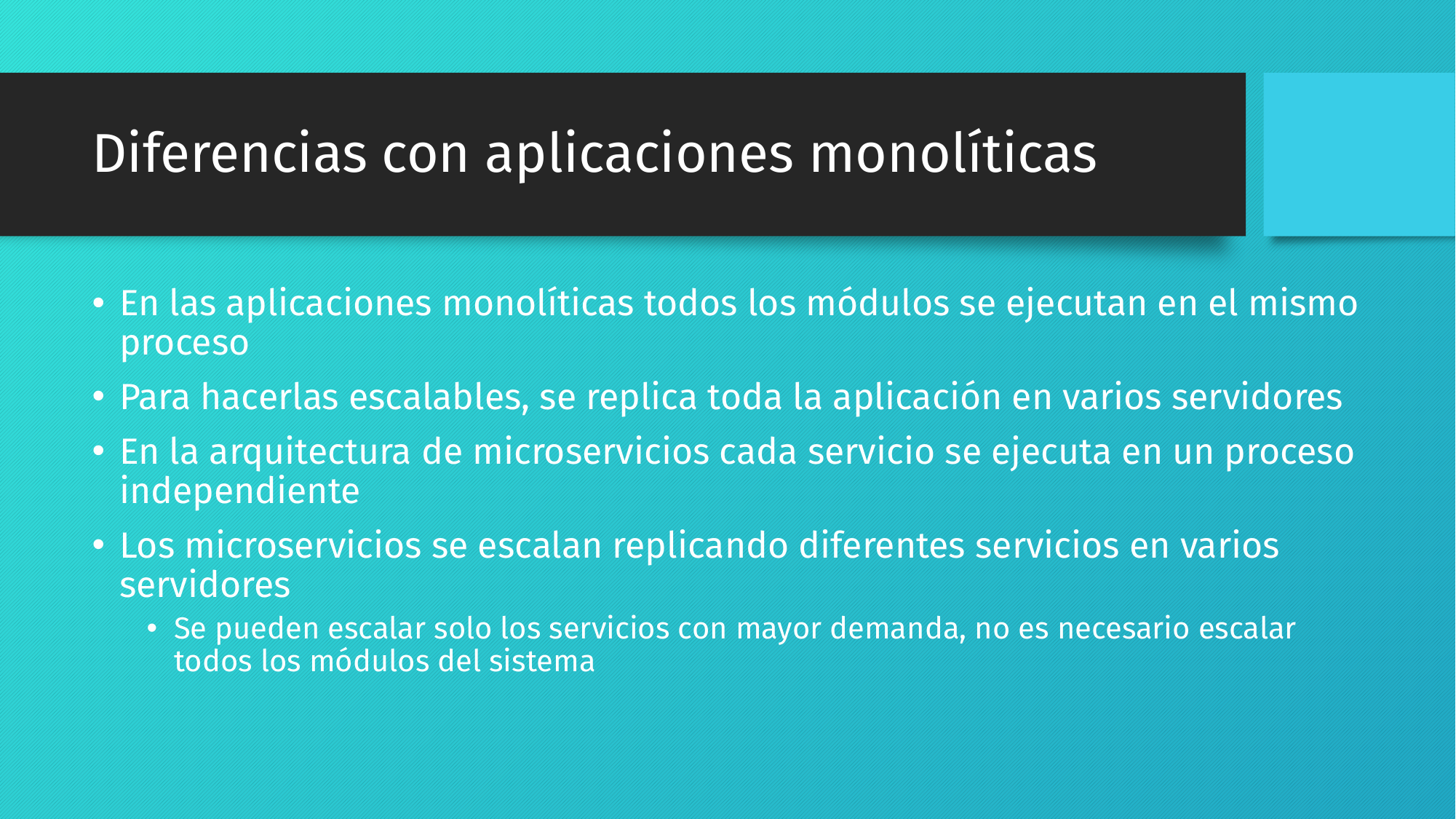

# Diferencias con aplicaciones monolíticas
En las aplicaciones monolíticas todos los módulos se ejecutan en el mismo proceso
Para hacerlas escalables, se replica toda la aplicación en varios servidores
En la arquitectura de microservicios cada servicio se ejecuta en un proceso independiente
Los microservicios se escalan replicando diferentes servicios en varios servidores
Se pueden escalar solo los servicios con mayor demanda, no es necesario escalar todos los módulos del sistema